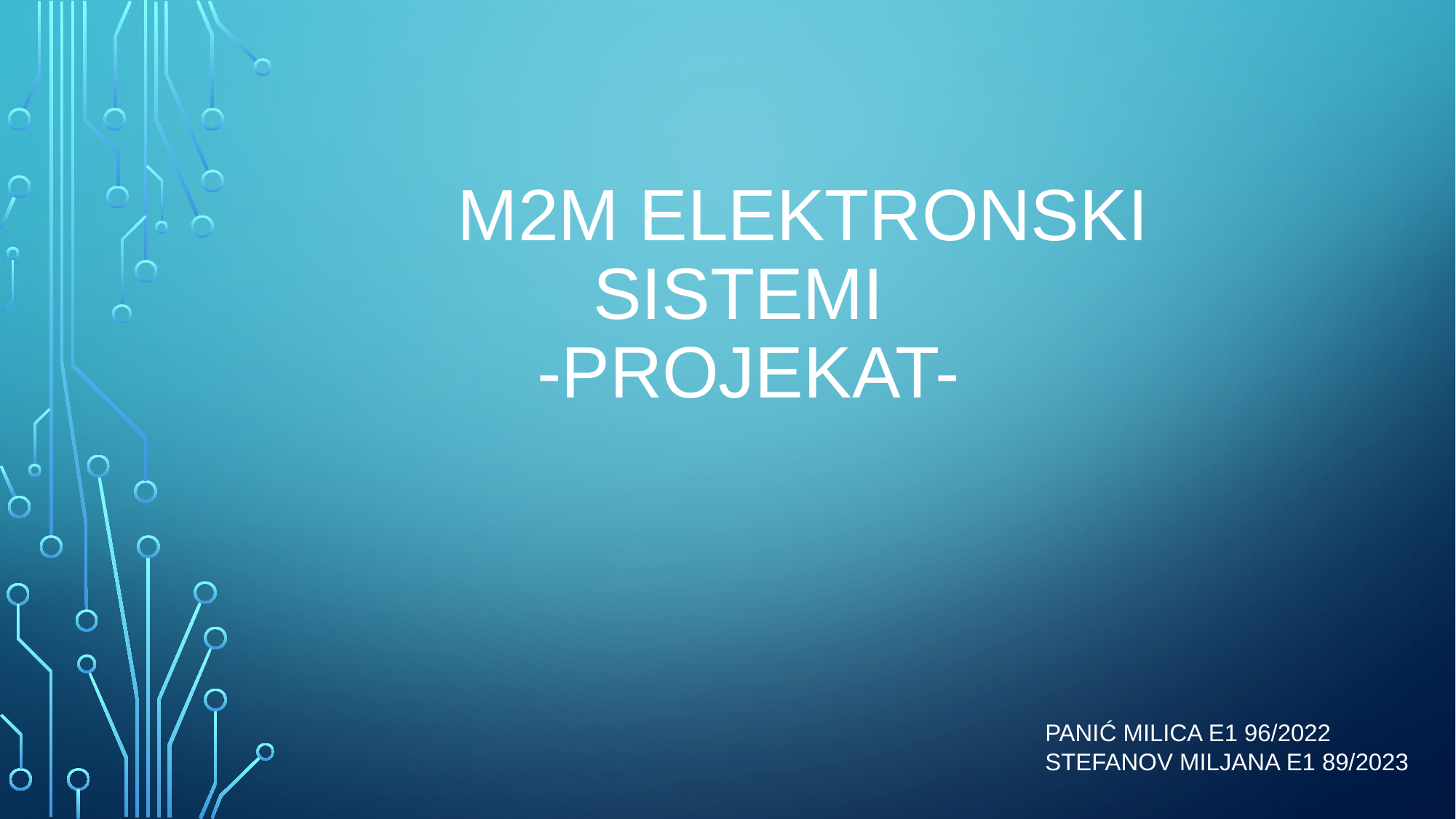

# m2m elektronski sistemi -projekat-
Panić milica e1 96/2022
Stefanov Miljana e1 89/2023